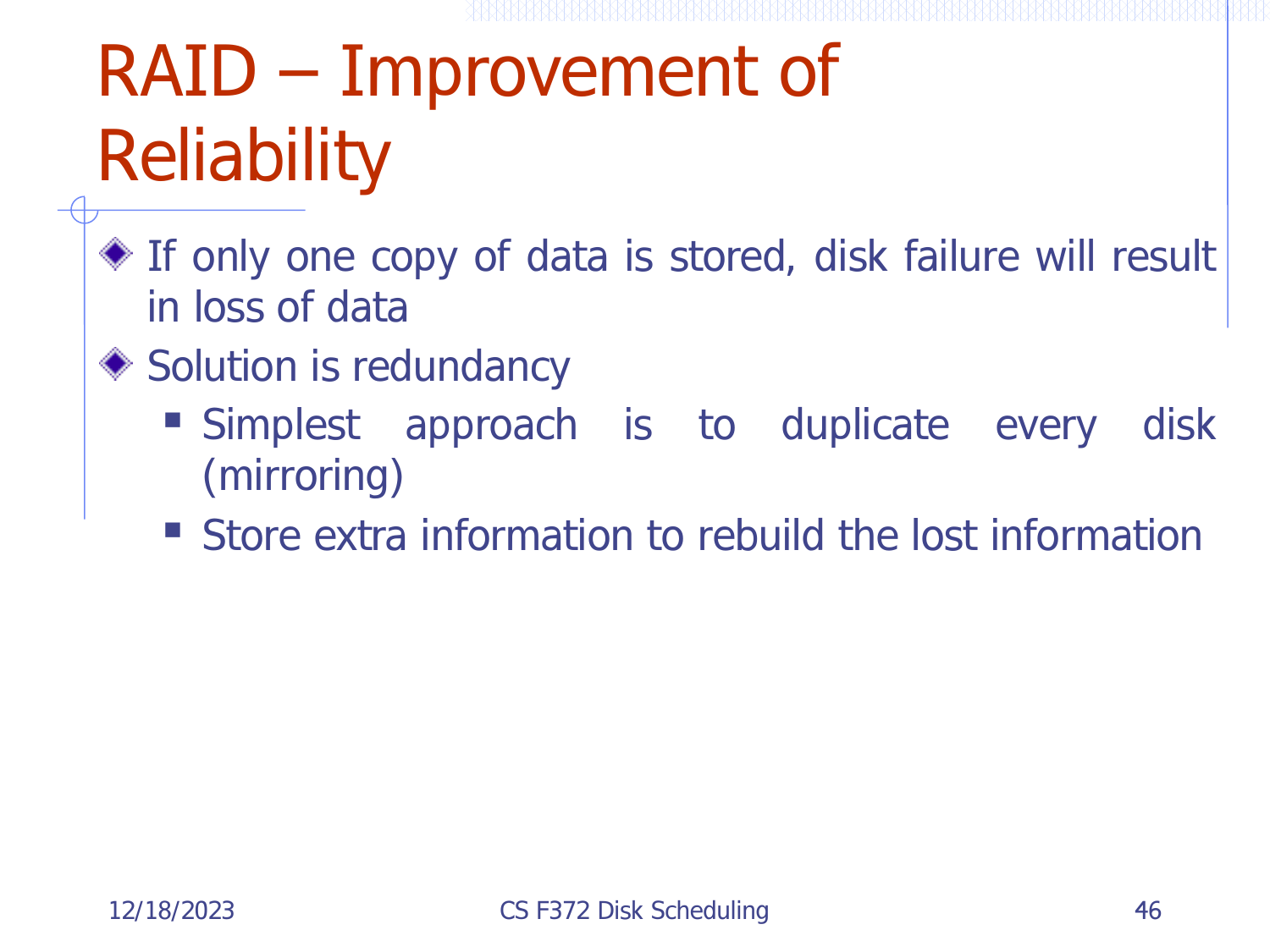

# RAID – Improvement of Reliability
If only one copy of data is stored, disk failure will result in loss of data
Solution is redundancy
Simplest approach is to duplicate every disk (mirroring)
Store extra information to rebuild the lost information

12/18/2023
CS F372 Disk Scheduling
46